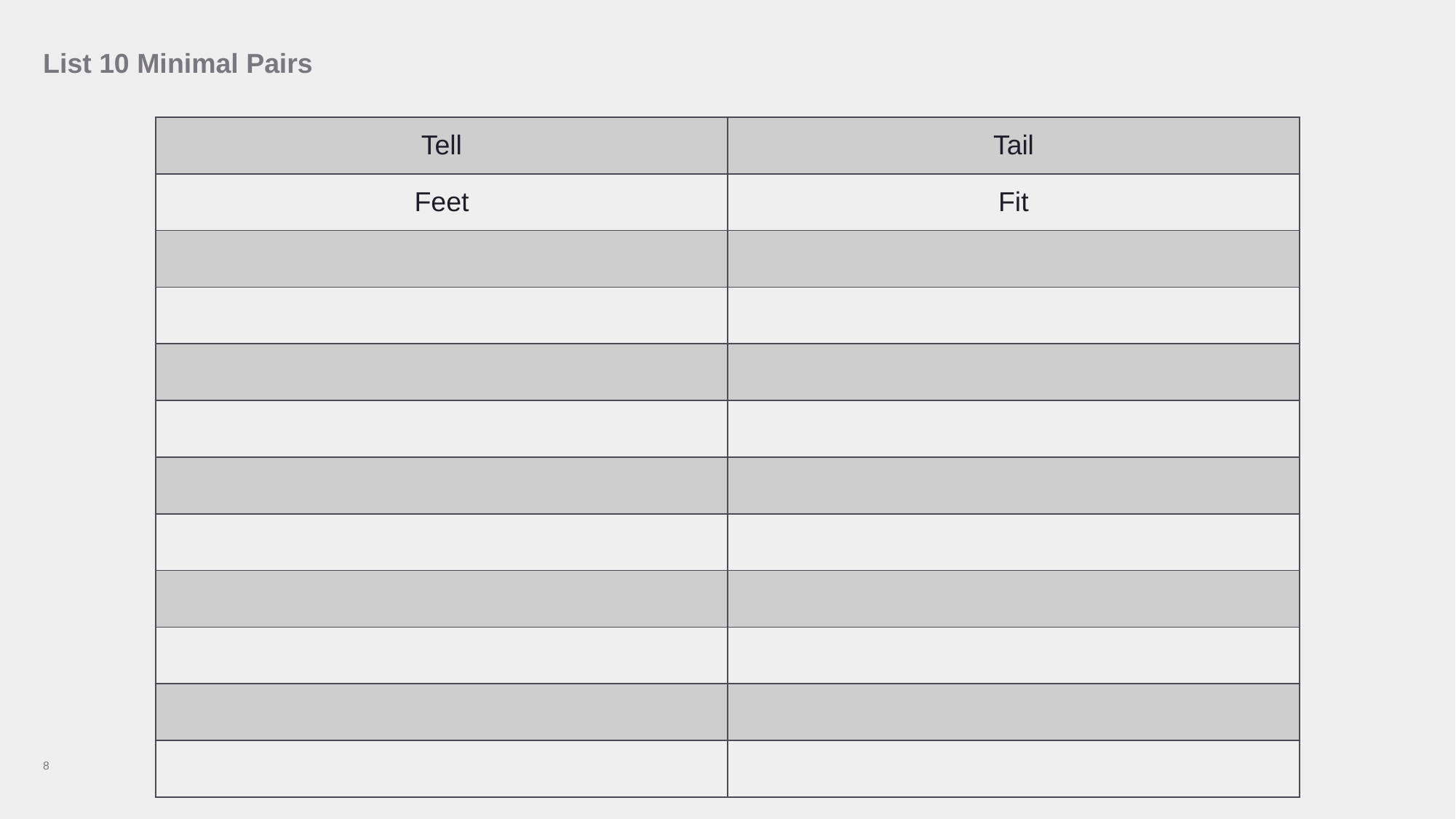

# List 10 Minimal Pairs
| Tell | Tail |
| --- | --- |
| Feet | Fit |
|  |  |
|  |  |
|  |  |
|  |  |
|  |  |
|  |  |
|  |  |
|  |  |
|  |  |
|  |  |

8